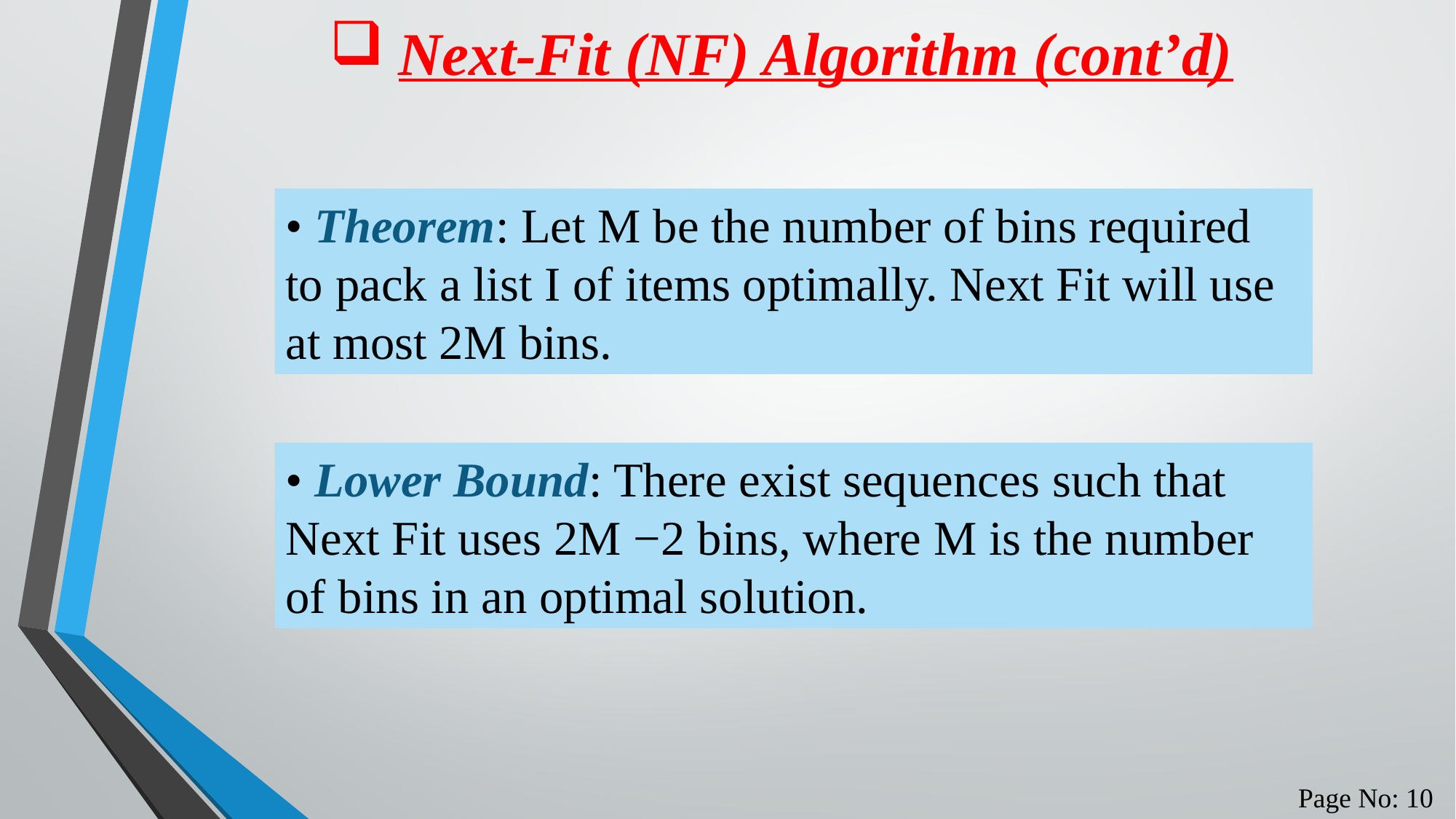

Next-Fit (NF) Algorithm (cont’d)
• Theorem: Let M be the number of bins required to pack a list I of items optimally. Next Fit will use at most 2M bins.
• Lower Bound: There exist sequences such that Next Fit uses 2M −2 bins, where M is the number of bins in an optimal solution.
Page No: 10